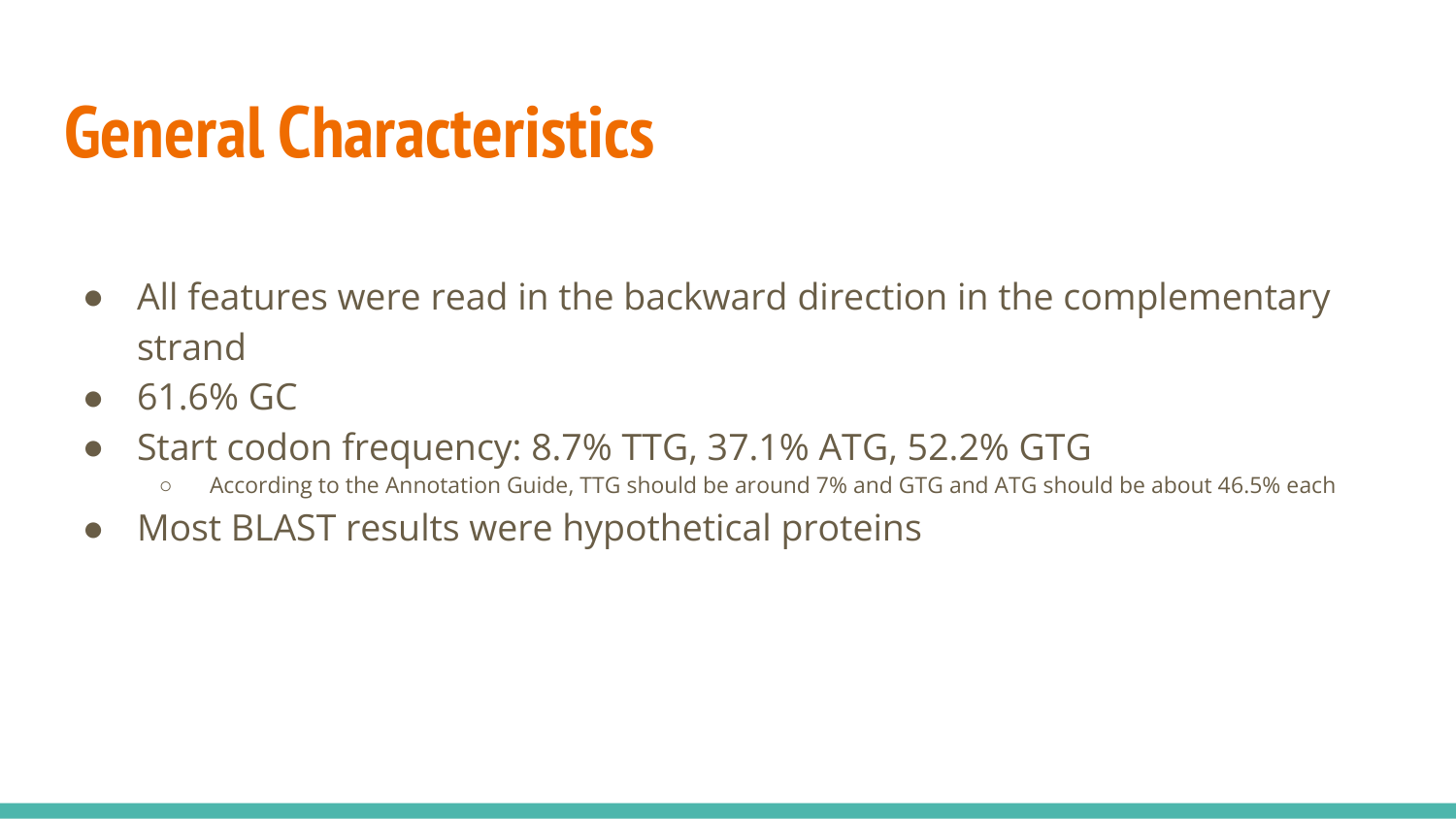

# General Characteristics
All features were read in the backward direction in the complementary strand
61.6% GC
Start codon frequency: 8.7% TTG, 37.1% ATG, 52.2% GTG
According to the Annotation Guide, TTG should be around 7% and GTG and ATG should be about 46.5% each
Most BLAST results were hypothetical proteins